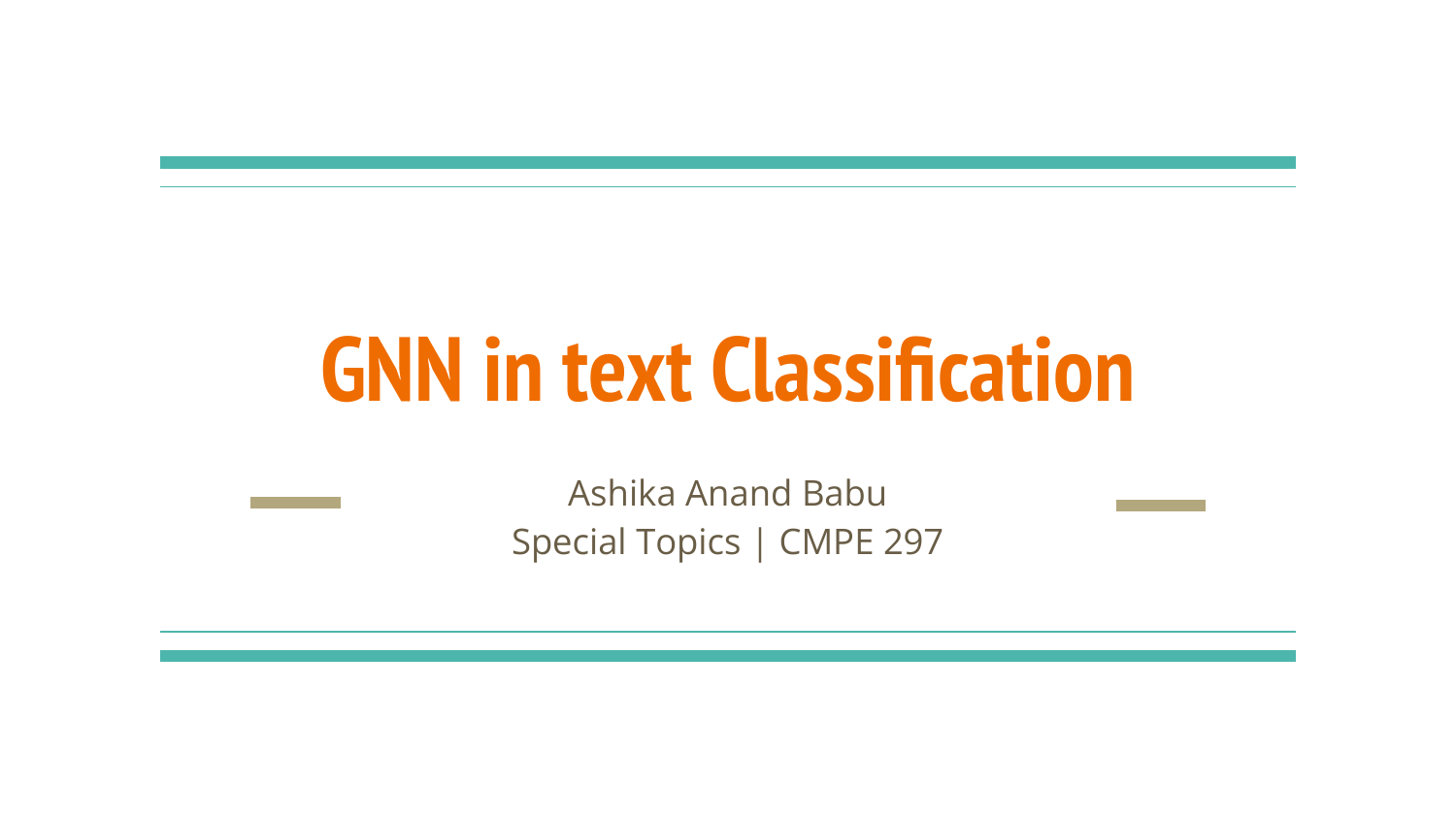

# GNN in text Classification
Ashika Anand Babu
Special Topics | CMPE 297